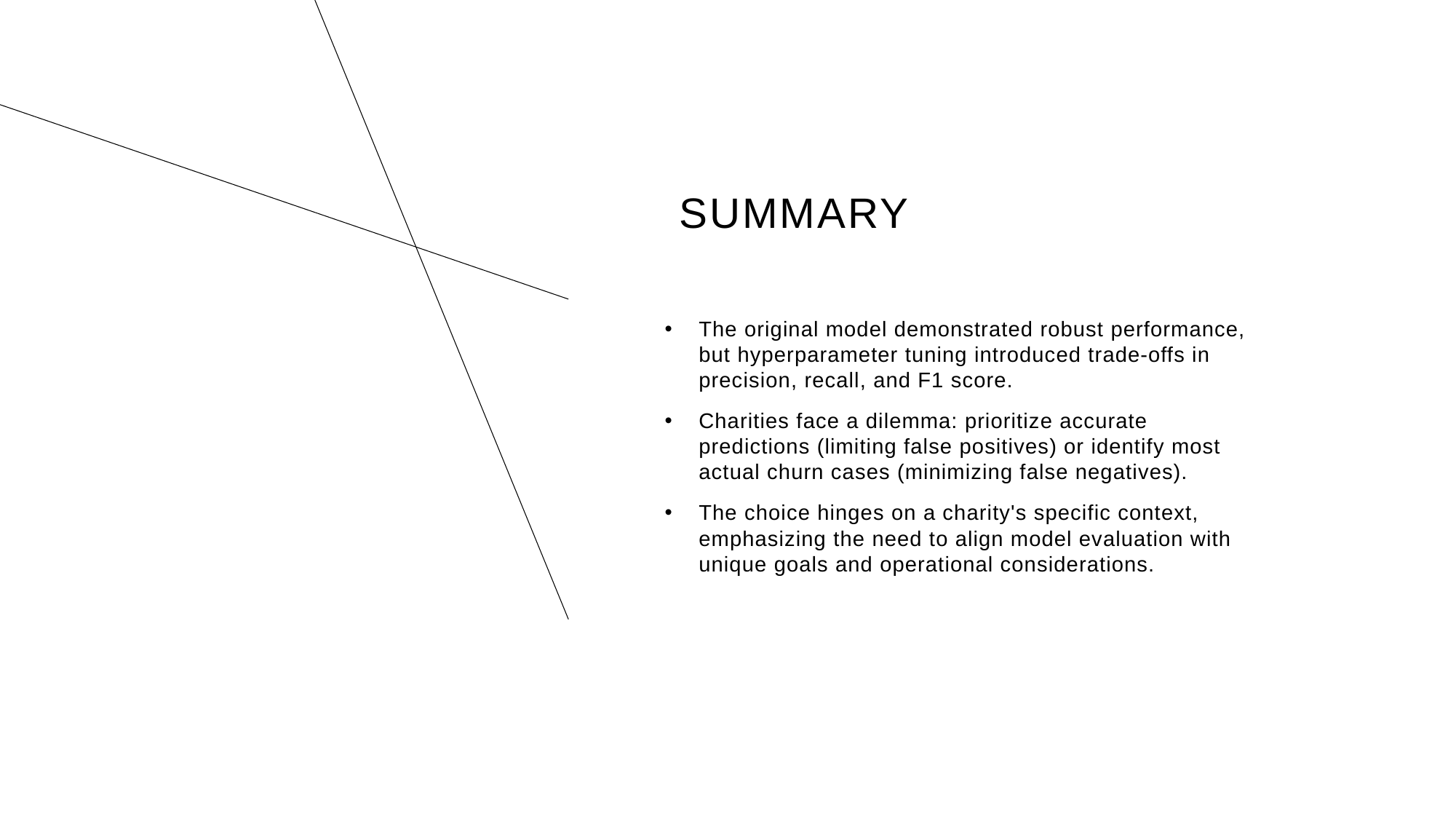

# SUMMARY
The original model demonstrated robust performance, but hyperparameter tuning introduced trade-offs in precision, recall, and F1 score.
Charities face a dilemma: prioritize accurate predictions (limiting false positives) or identify most actual churn cases (minimizing false negatives).
The choice hinges on a charity's specific context, emphasizing the need to align model evaluation with unique goals and operational considerations.